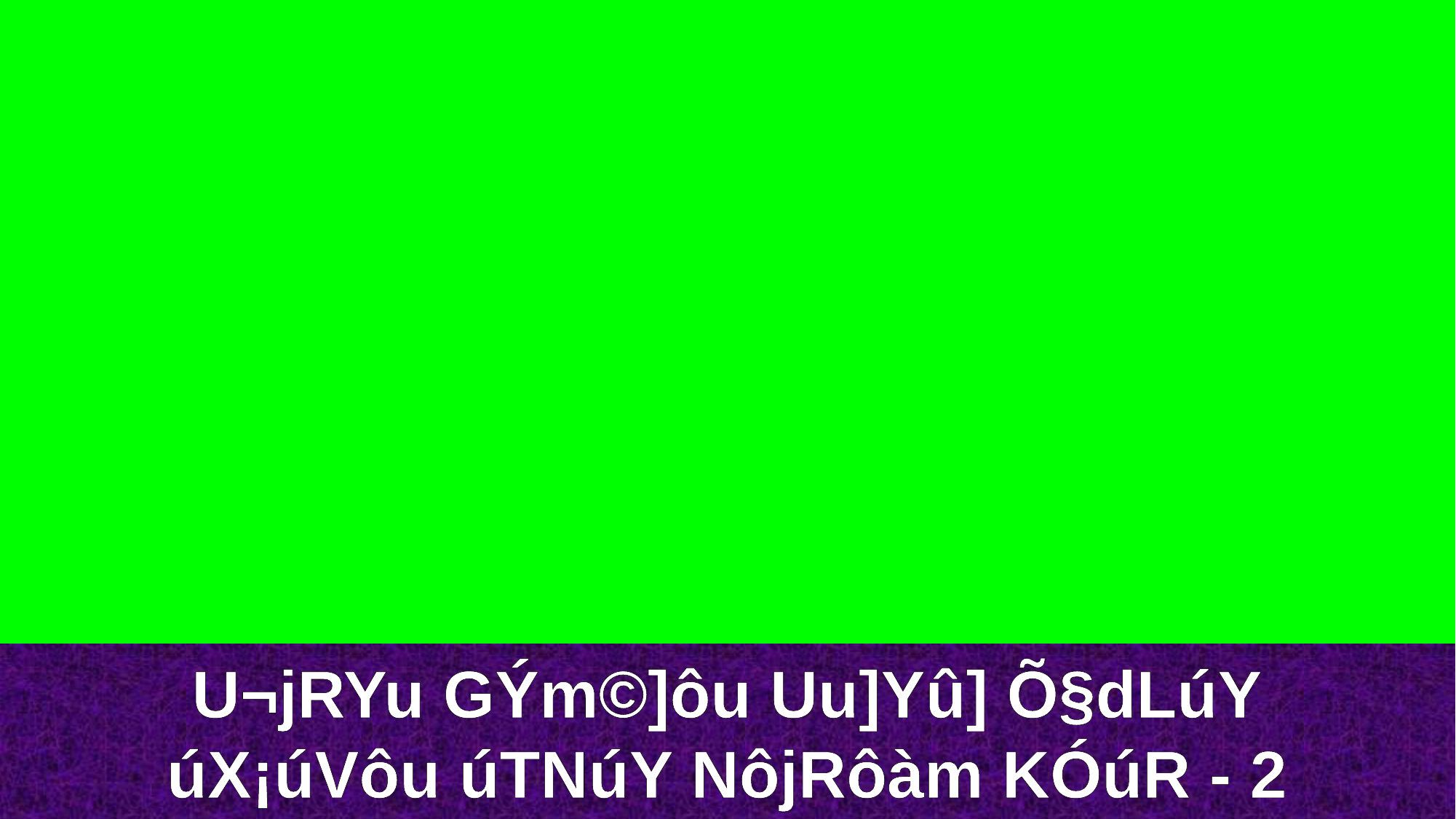

U¬jRYu GÝm©]ôu Uu]Yû] Õ§dLúY
úX¡úVôu úTNúY NôjRôàm KÓúR - 2